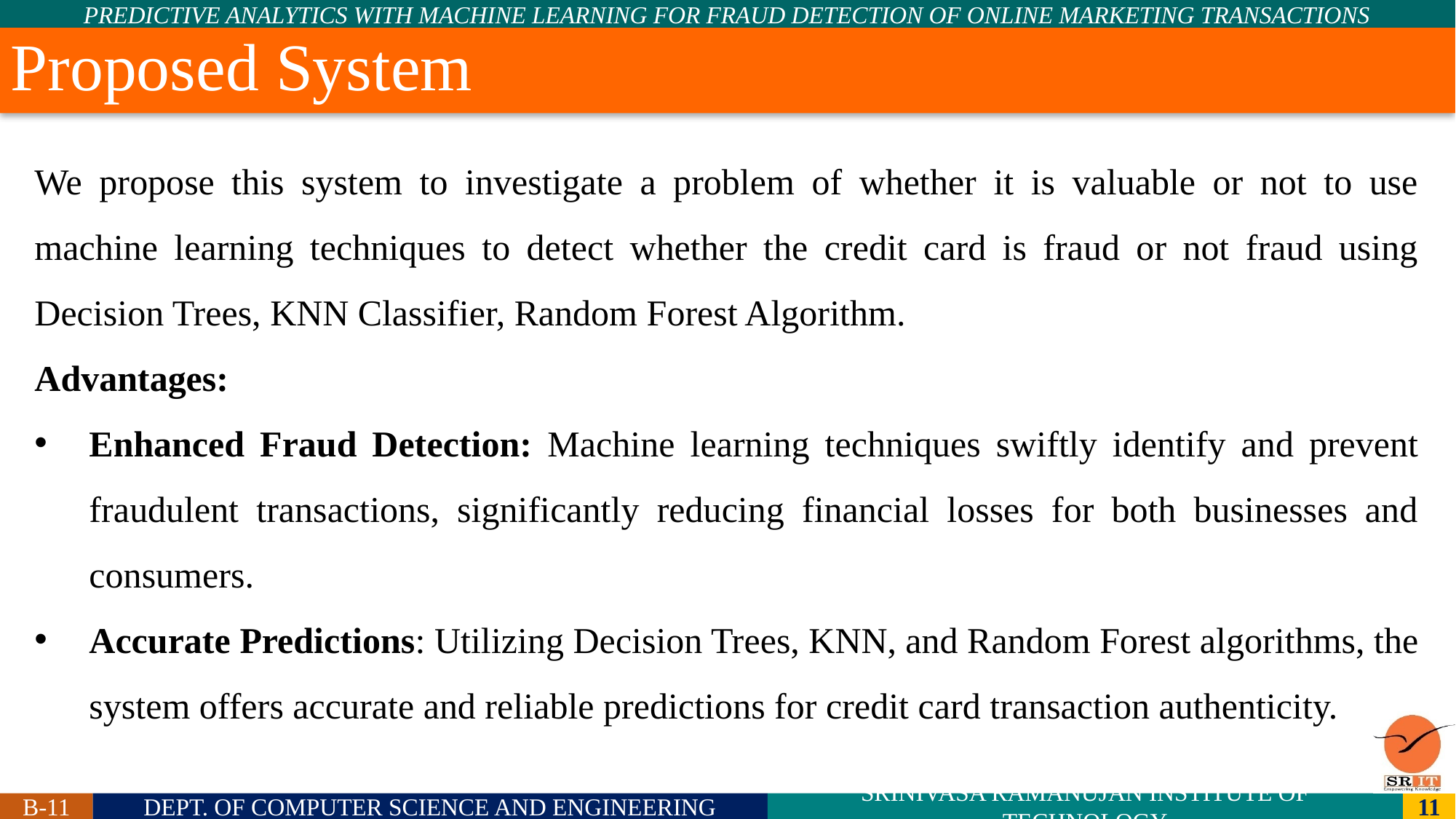

# Proposed System

We propose this system to investigate a problem of whether it is valuable or not to use machine learning techniques to detect whether the credit card is fraud or not fraud using Decision Trees, KNN Classifier, Random Forest Algorithm.
Advantages:
Enhanced Fraud Detection: Machine learning techniques swiftly identify and prevent fraudulent transactions, significantly reducing financial losses for both businesses and consumers.
Accurate Predictions: Utilizing Decision Trees, KNN, and Random Forest algorithms, the system offers accurate and reliable predictions for credit card transaction authenticity.